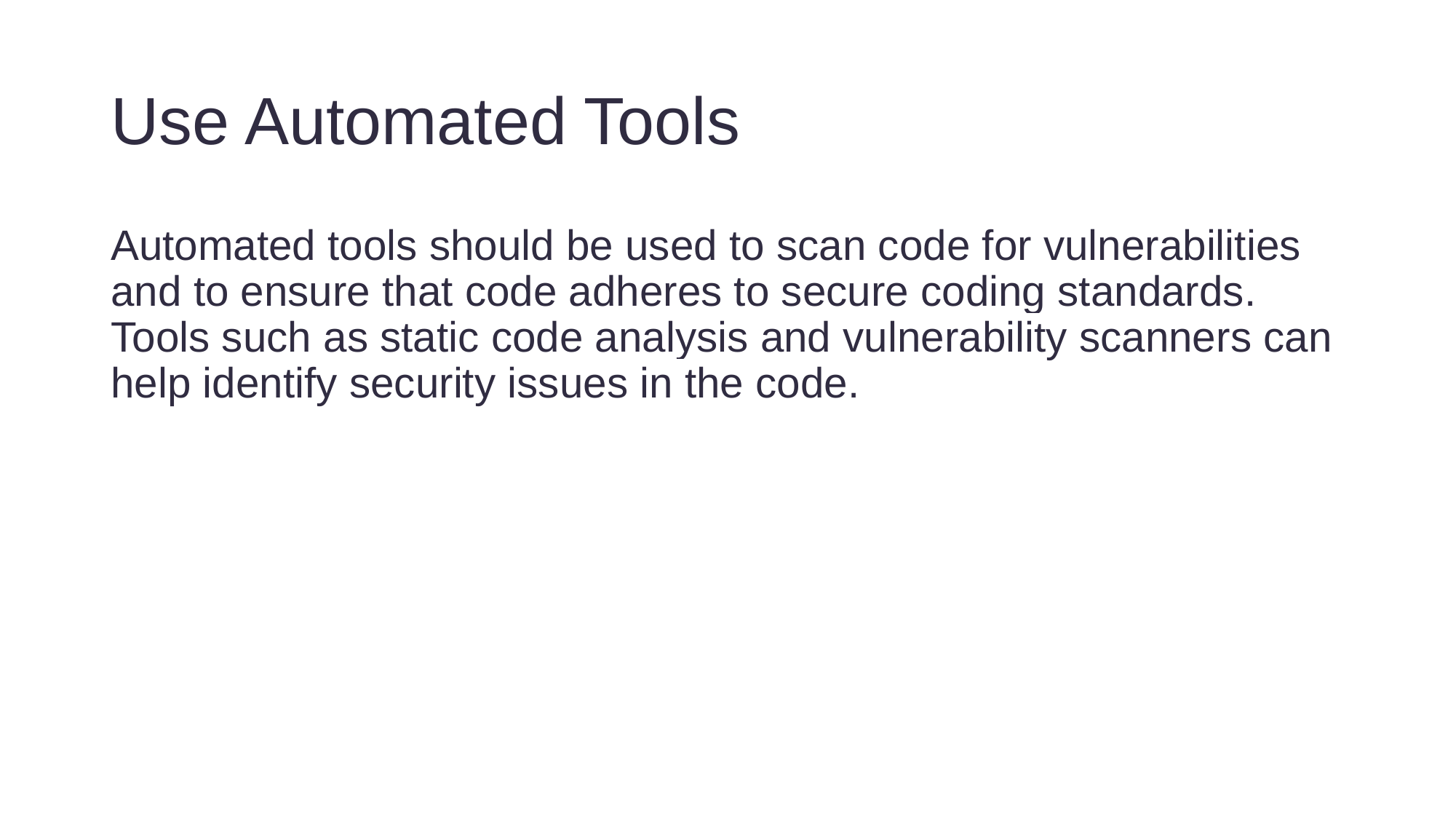

# Use Automated Tools
Automated tools should be used to scan code for vulnerabilities and to ensure that code adheres to secure coding standards. Tools such as static code analysis and vulnerability scanners can help identify security issues in the code.